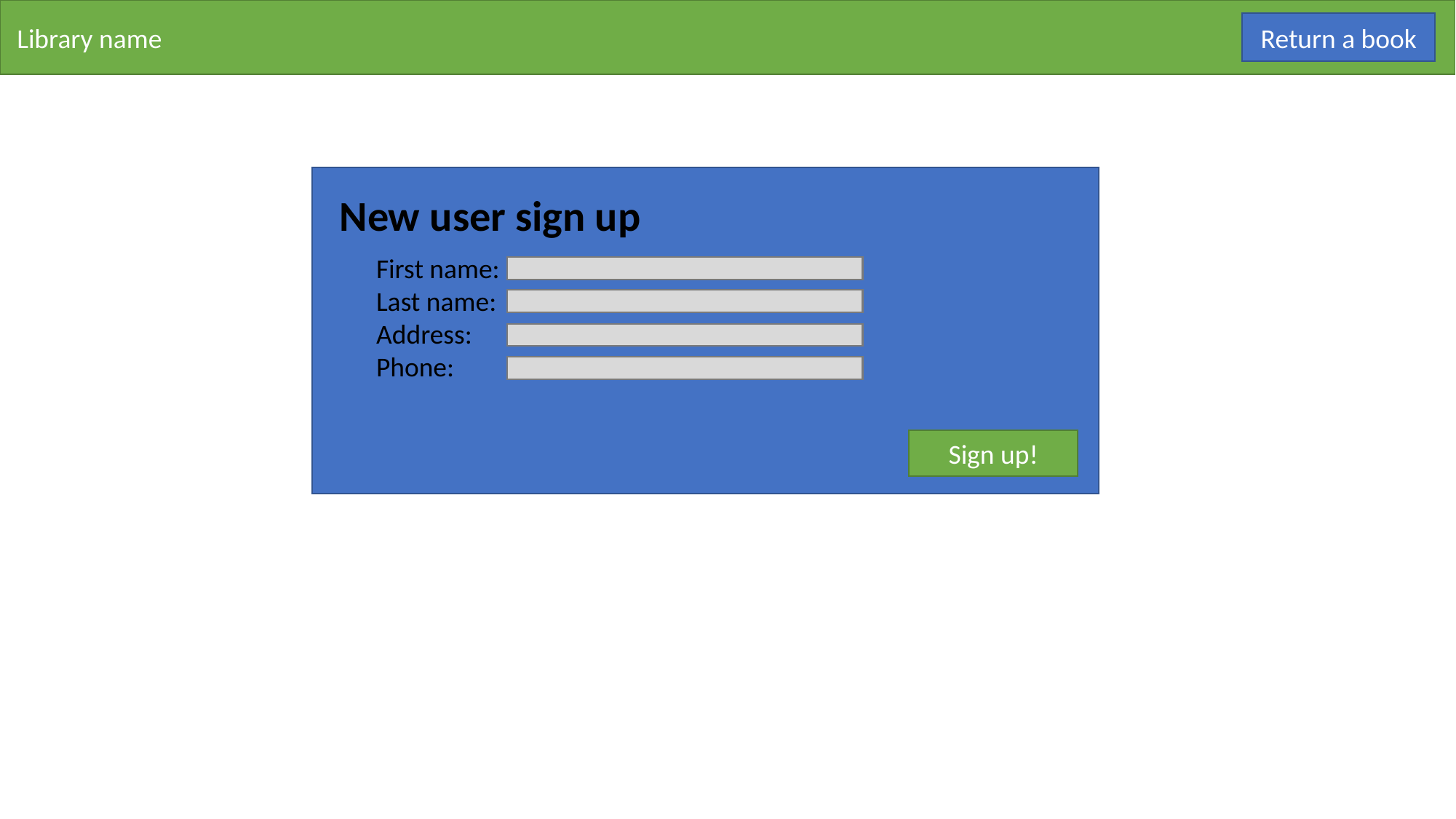

Library name
Return a book

New user sign up
First name:
Last name:
Address:
Phone:

Sign up!